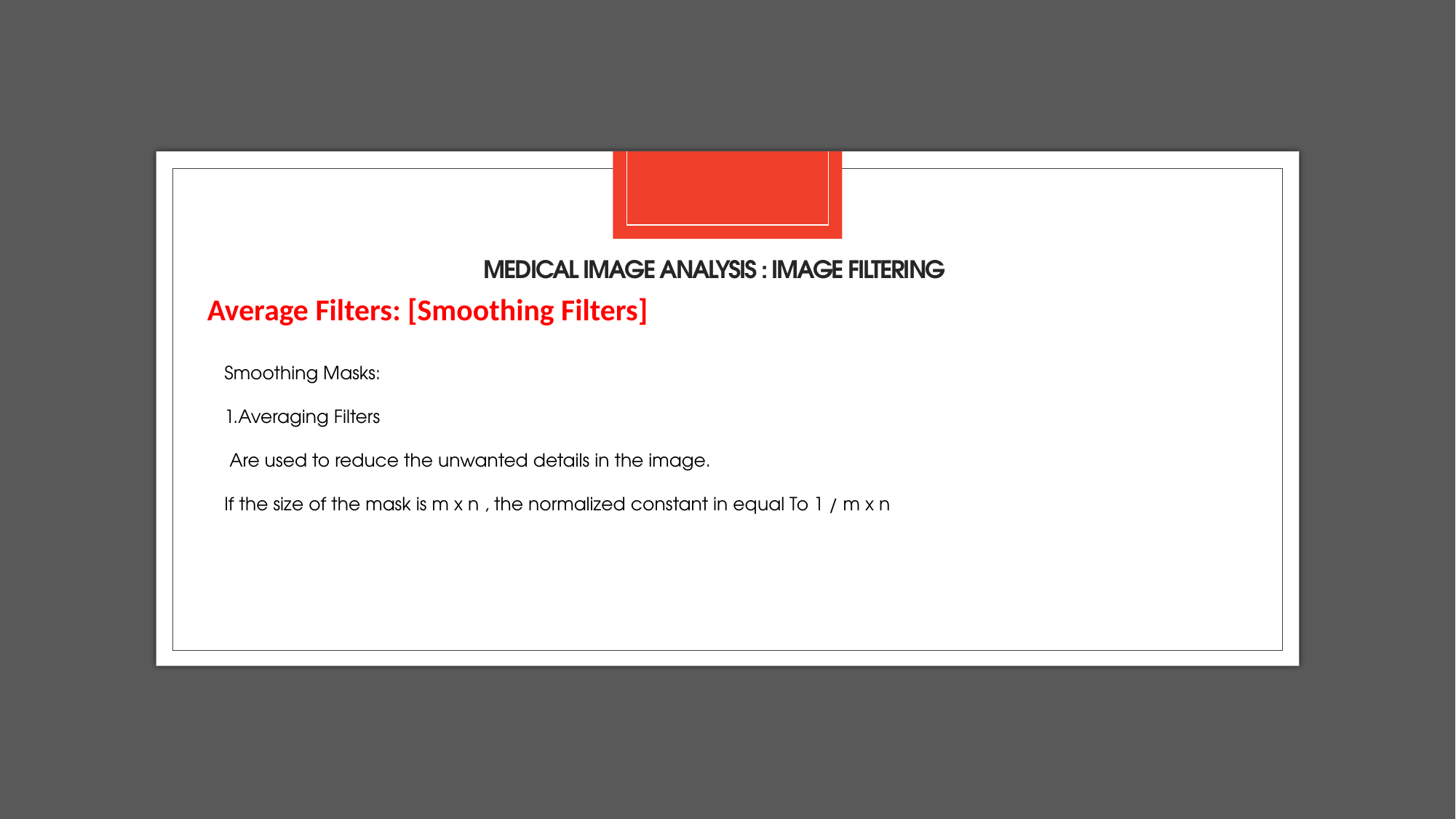

# Medical image analysis : image filtering
Average Filters: [Smoothing Filters]
Smoothing Masks:

1.Averaging Filters

 Are used to reduce the unwanted details in the image.

If the size of the mask is m x n , the normalized constant in equal To 1 / m x n